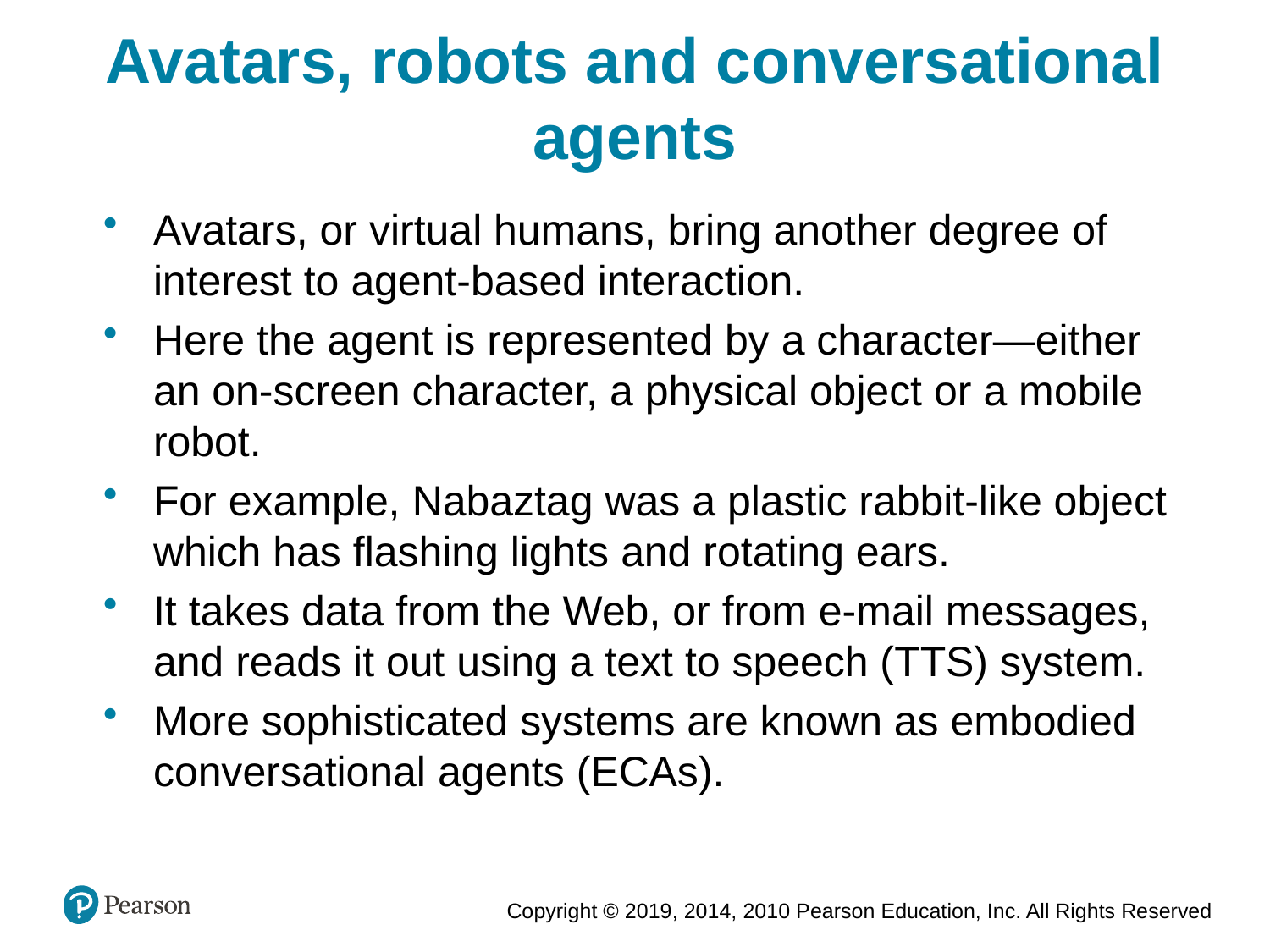

Avatars, robots and conversational agents
Avatars, or virtual humans, bring another degree of interest to agent-based interaction.
Here the agent is represented by a character—either an on-screen character, a physical object or a mobile robot.
For example, Nabaztag was a plastic rabbit-like object which has flashing lights and rotating ears.
It takes data from the Web, or from e-mail messages, and reads it out using a text to speech (TTS) system.
More sophisticated systems are known as embodied conversational agents (ECAs).